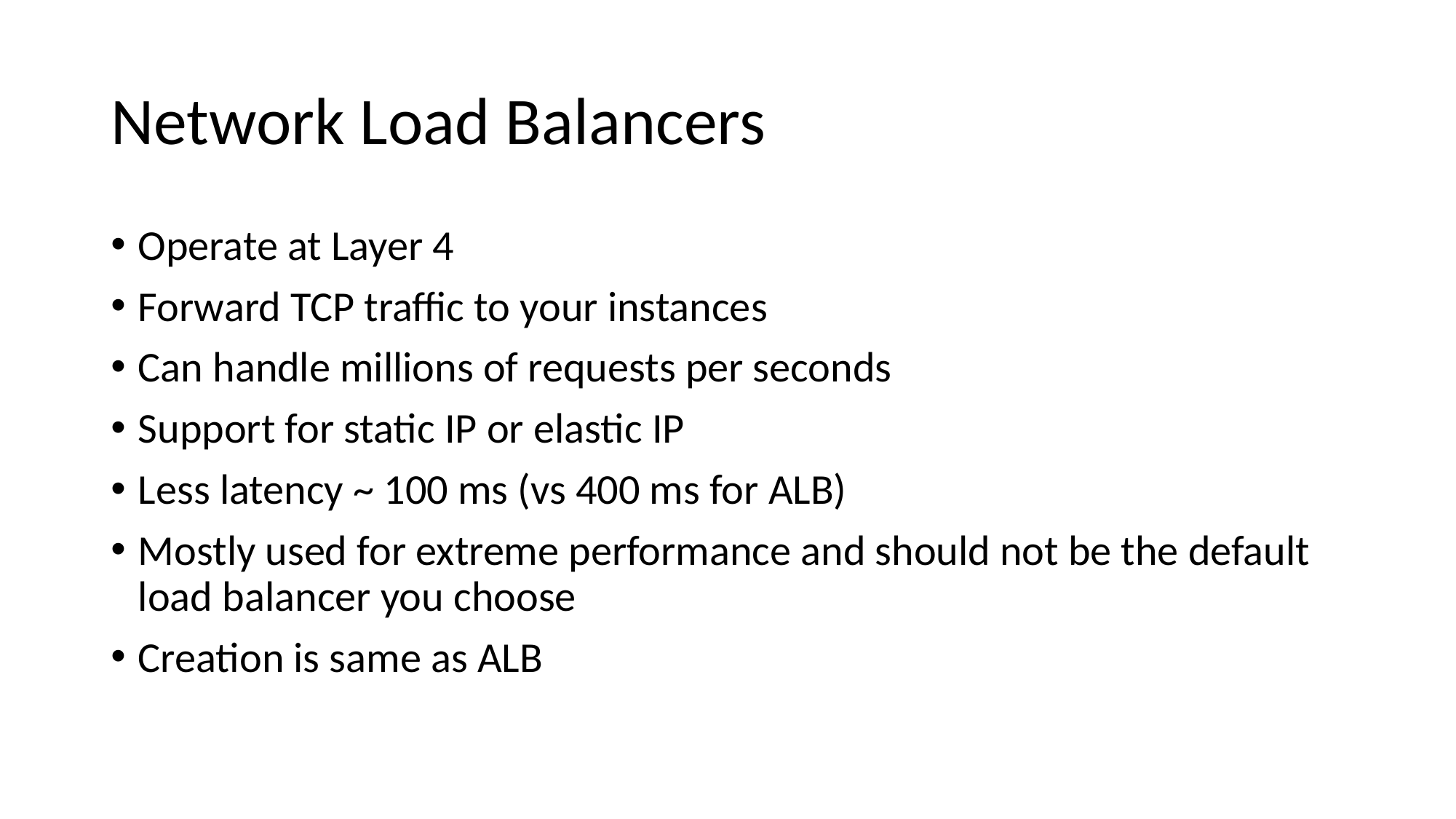

# Network Load Balancers
Operate at Layer 4
Forward TCP traffic to your instances
Can handle millions of requests per seconds
Support for static IP or elastic IP
Less latency ~ 100 ms (vs 400 ms for ALB)
Mostly used for extreme performance and should not be the default load balancer you choose
Creation is same as ALB